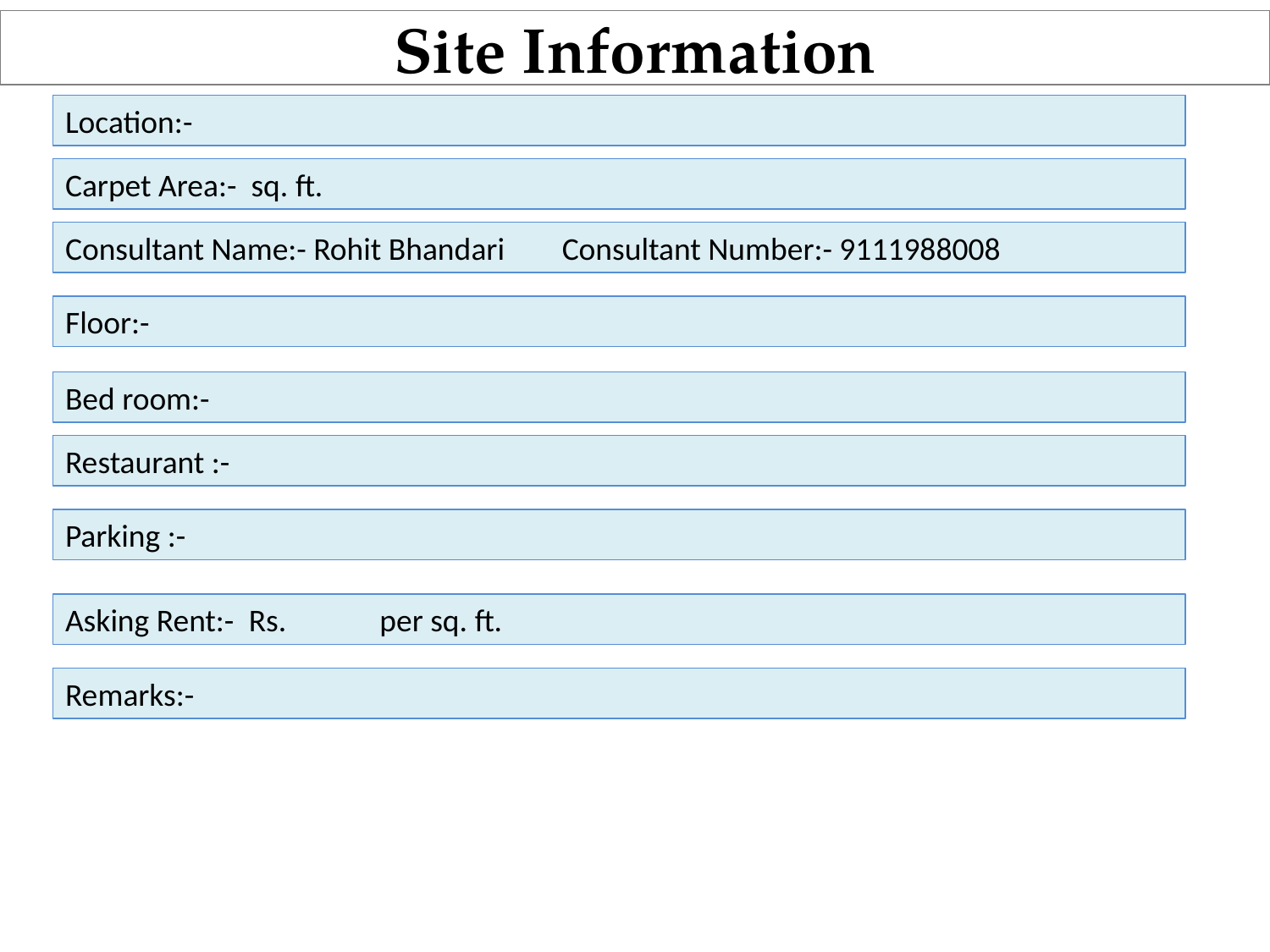

# Site Information
Location:-
Carpet Area:-  sq. ft.
Consultant Name:- Rohit Bhandari        Consultant Number:- 9111988008
Floor:-
Bed room:-
Restaurant :-
Parking :-
Asking Rent:-  Rs.             per sq. ft.
Remarks:-